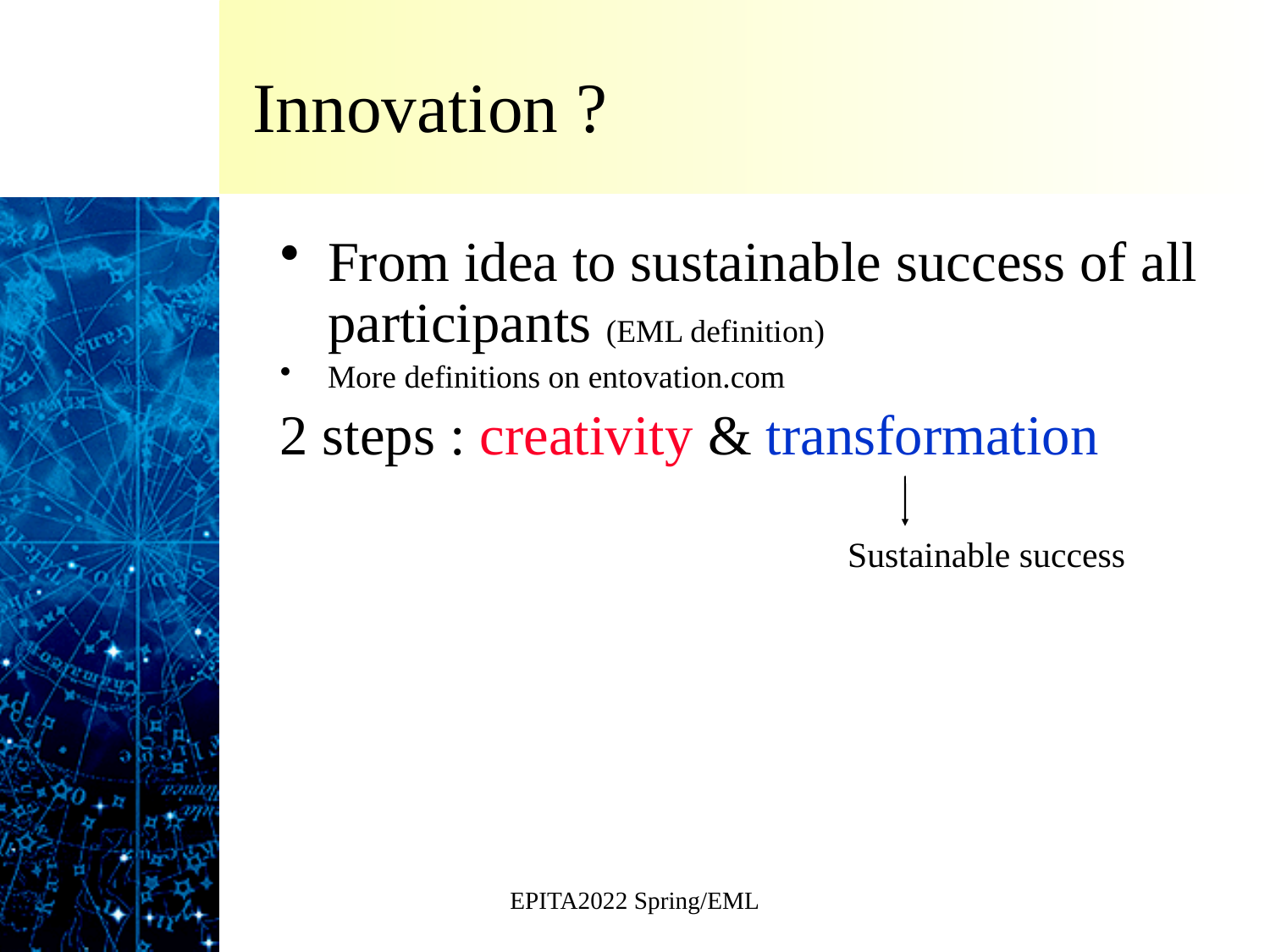

# Innovation ?
From idea to sustainable success of all participants (EML definition)
More definitions on entovation.com
2 steps : creativity & transformation

Sustainable success
EPITA2022 Spring/EML